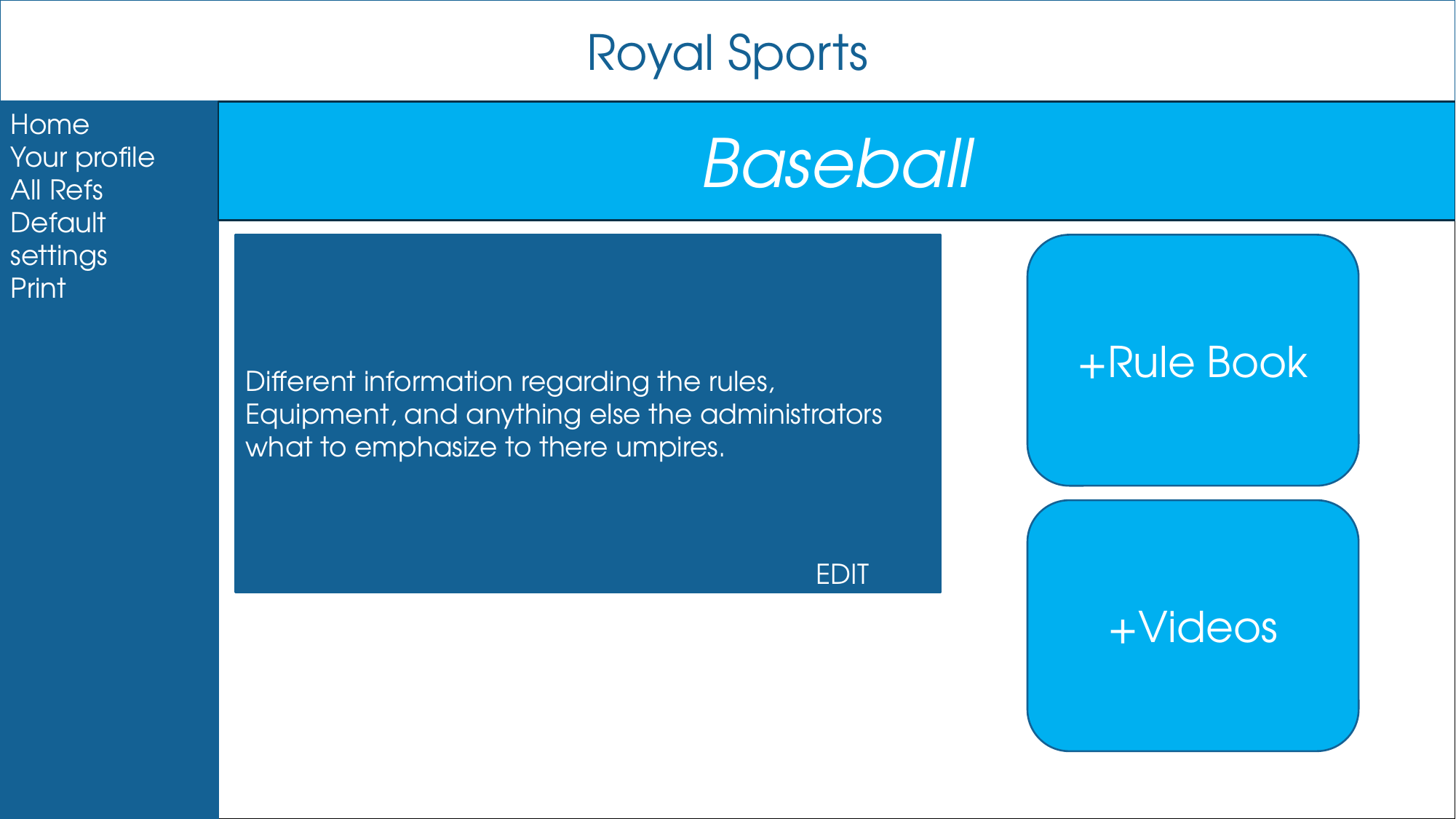

Royal Sports

Home
Your profile
All Refs
Default settings
Print

Baseball

Different information regarding the rules, Equipment, and anything else the administrators what to emphasize to there umpires.
+Rule Book
+Videos
EDIT